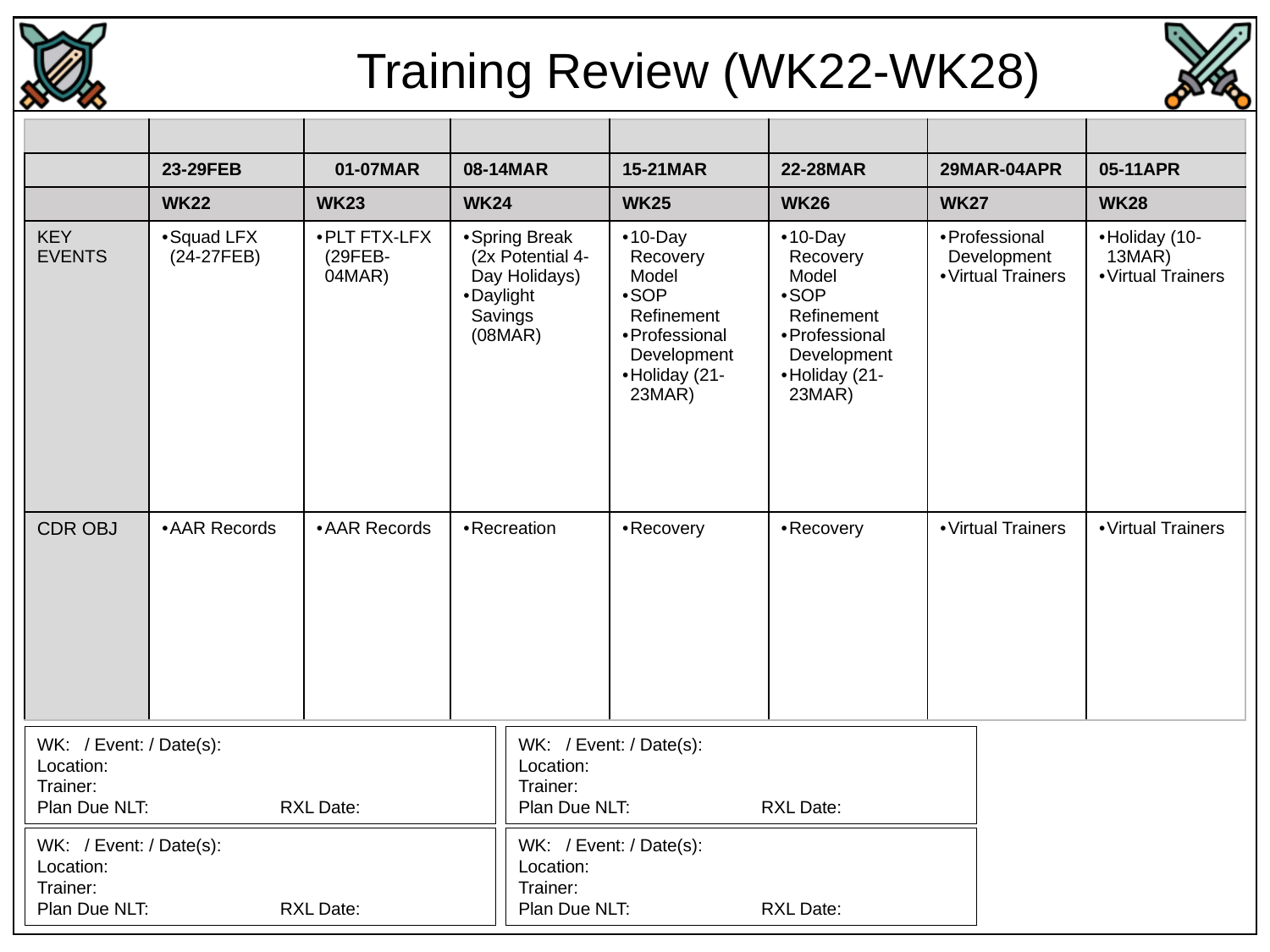

Training Review (WK22-WK28)
|  |  |  |  |  |  |  |  |
| --- | --- | --- | --- | --- | --- | --- | --- |
|  | 23-29FEB | 01-07MAR | 08-14MAR | 15-21MAR | 22-28MAR | 29MAR-04APR | 05-11APR |
|  | WK22 | WK23 | WK24 | WK25 | WK26 | WK27 | WK28 |
| KEY EVENTS | Squad LFX (24-27FEB) | PLT FTX-LFX (29FEB-04MAR) | Spring Break (2x Potential 4-Day Holidays) Daylight Savings (08MAR) | 10-Day Recovery Model SOP Refinement Professional Development Holiday (21-23MAR) | 10-Day Recovery Model SOP Refinement Professional Development Holiday (21-23MAR) | Professional Development Virtual Trainers | Holiday (10-13MAR) Virtual Trainers |
| CDR OBJ | AAR Records | AAR Records | Recreation | Recovery | Recovery | Virtual Trainers | Virtual Trainers |
WK:   / Event: / Date(s):
Location:
Trainer:
Plan Due NLT:                           RXL Date:
WK:   / Event: / Date(s):
Location:
Trainer:
Plan Due NLT:                           RXL Date:
WK:   / Event: / Date(s):
Location:
Trainer:
Plan Due NLT:                           RXL Date:
WK:   / Event: / Date(s):
Location:
Trainer:
Plan Due NLT:                           RXL Date: